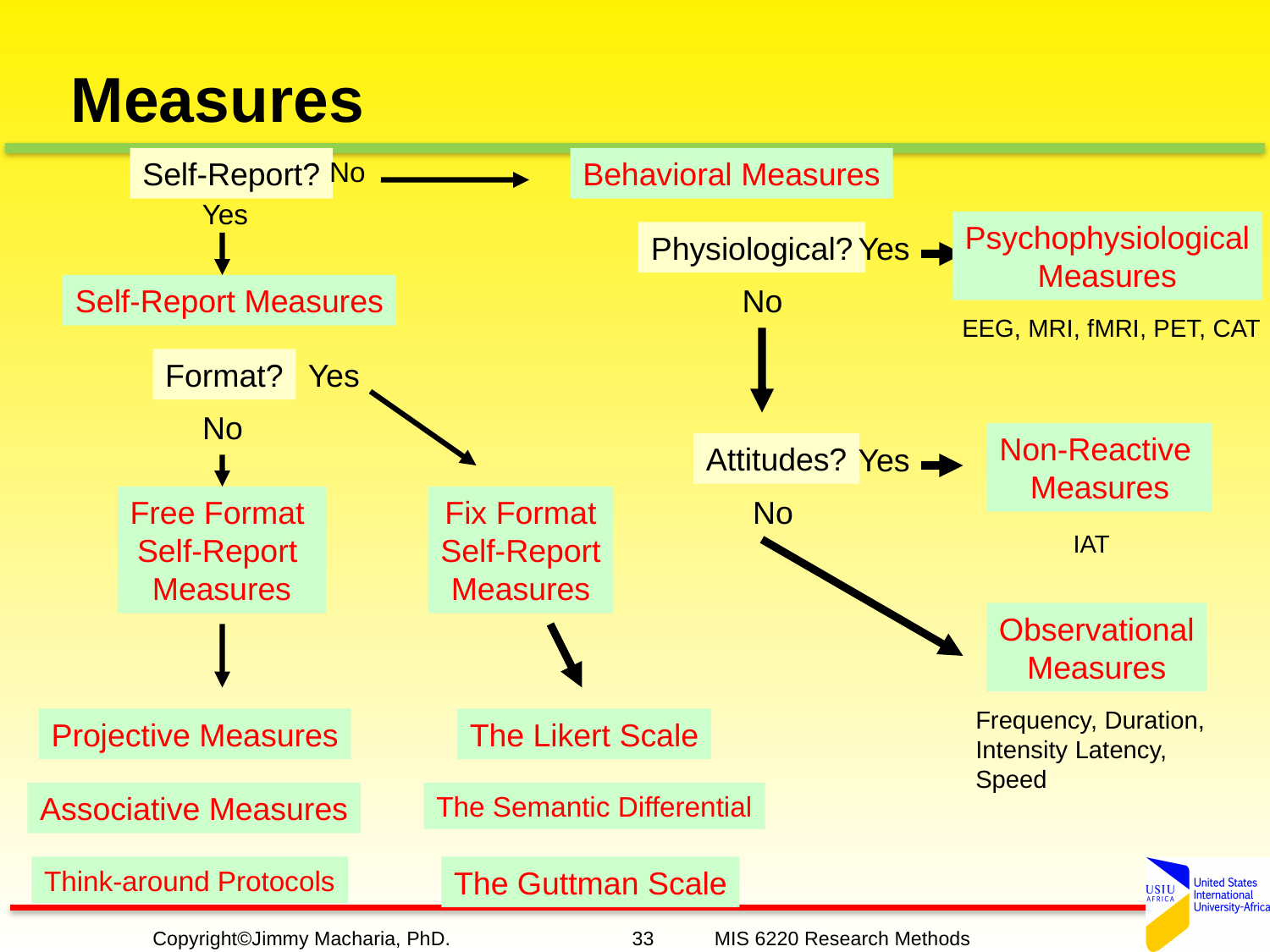

Measures
Self-Report?
No
Behavioral Measures

Yes
Psychophysiological
Measures
Physiological?
Yes

Self-Report Measures
No
EEG, MRI, fMRI, PET, CAT

Format?
Yes

No
Non-Reactive
Measures
Attitudes?
Yes

Free Format
Self-Report
Measures
Fix Format
Self-Report
Measures
No
IAT

Observational
Measures

Frequency, Duration,
Intensity Latency, Speed
Projective Measures
The Likert Scale
Associative Measures
The Semantic Differential
Think-around Protocols
The Guttman Scale